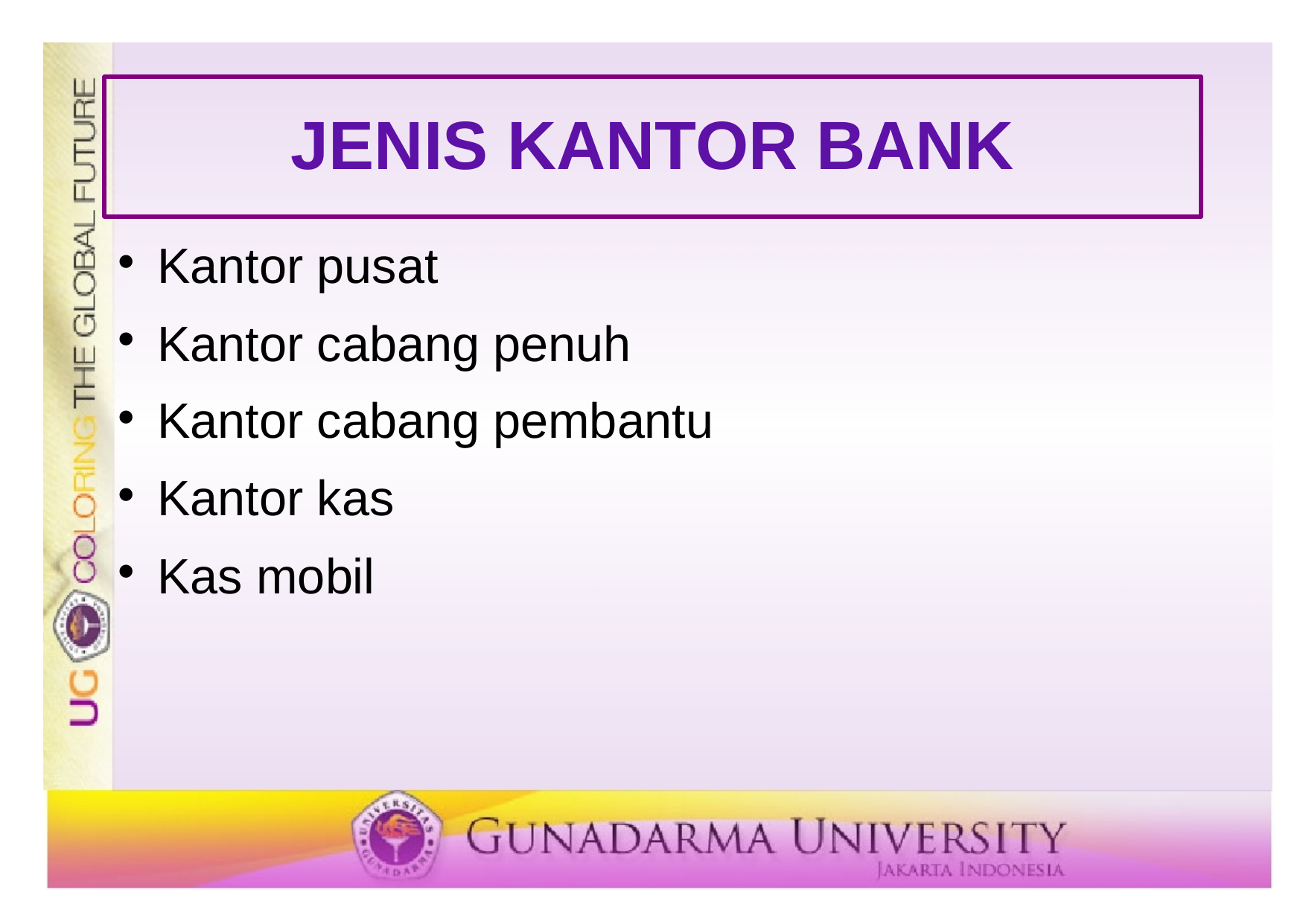

# JENIS KANTOR BANK
Kantor pusat
Kantor cabang penuh
Kantor cabang pembantu
Kantor kas
Kas mobil